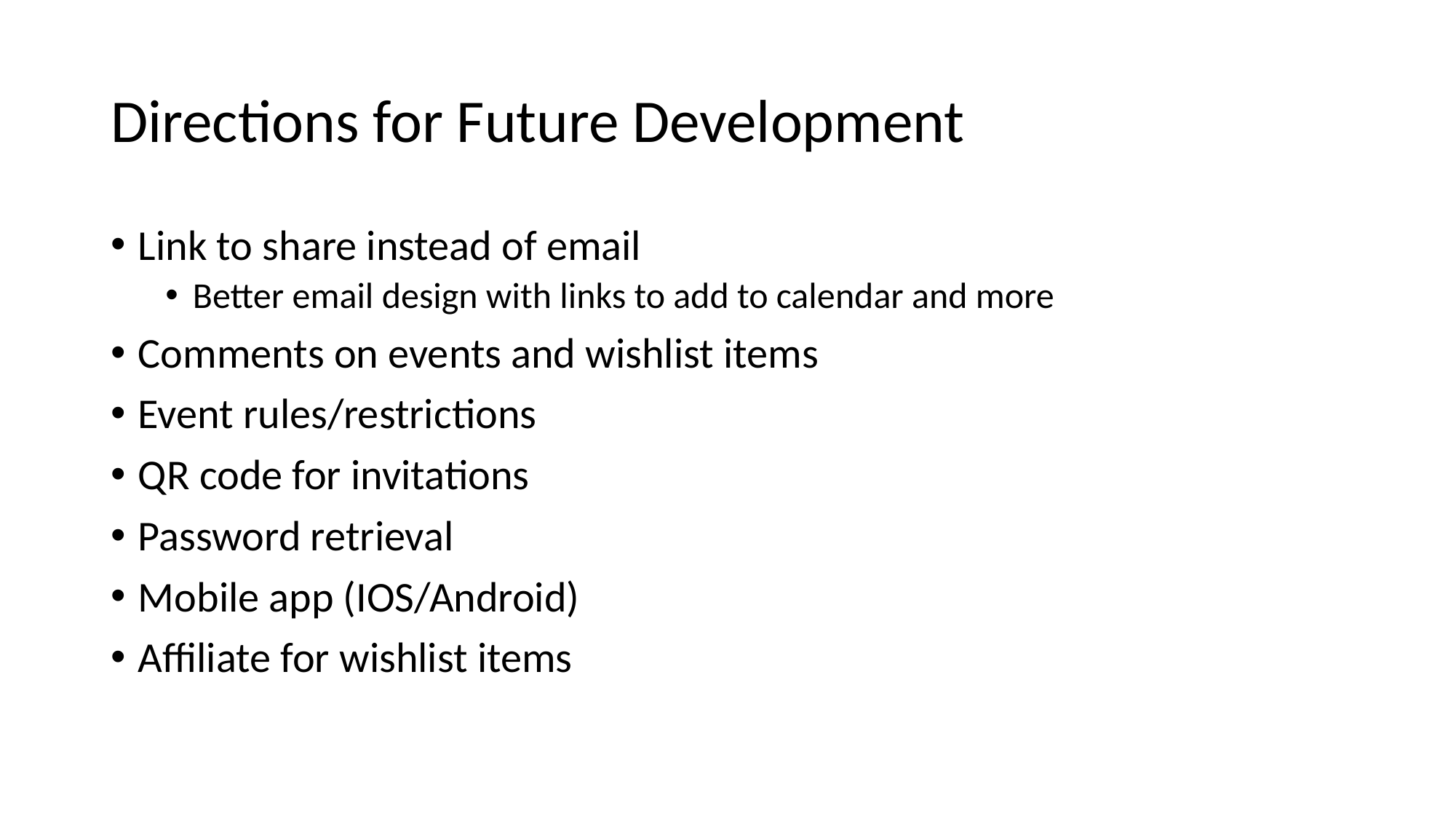

# Directions for Future Development
Link to share instead of email
Better email design with links to add to calendar and more
Comments on events and wishlist items
Event rules/restrictions
QR code for invitations
Password retrieval
Mobile app (IOS/Android)
Affiliate for wishlist items